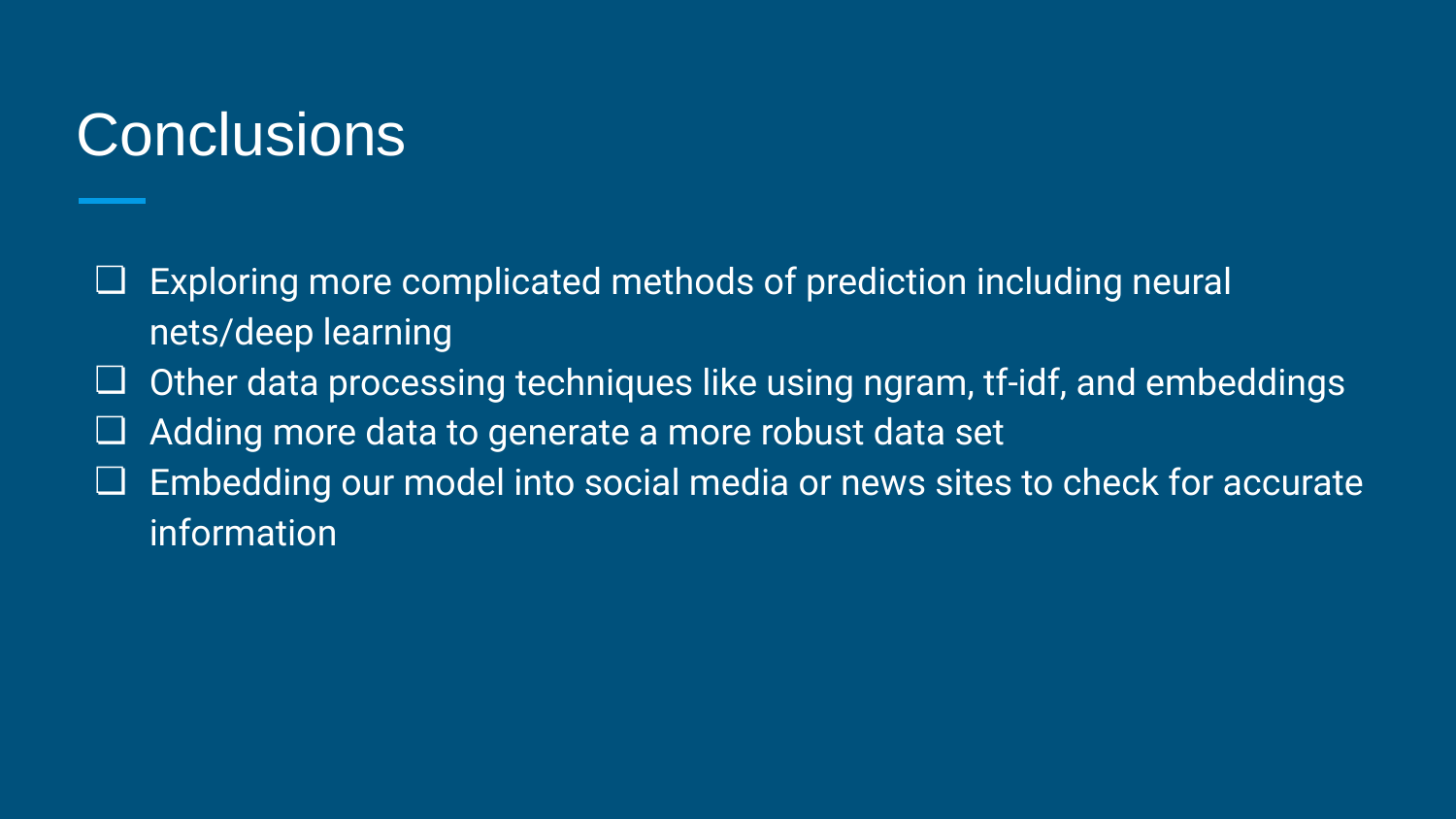

# Conclusions
Exploring more complicated methods of prediction including neural nets/deep learning
Other data processing techniques like using ngram, tf-idf, and embeddings
Adding more data to generate a more robust data set
Embedding our model into social media or news sites to check for accurate information